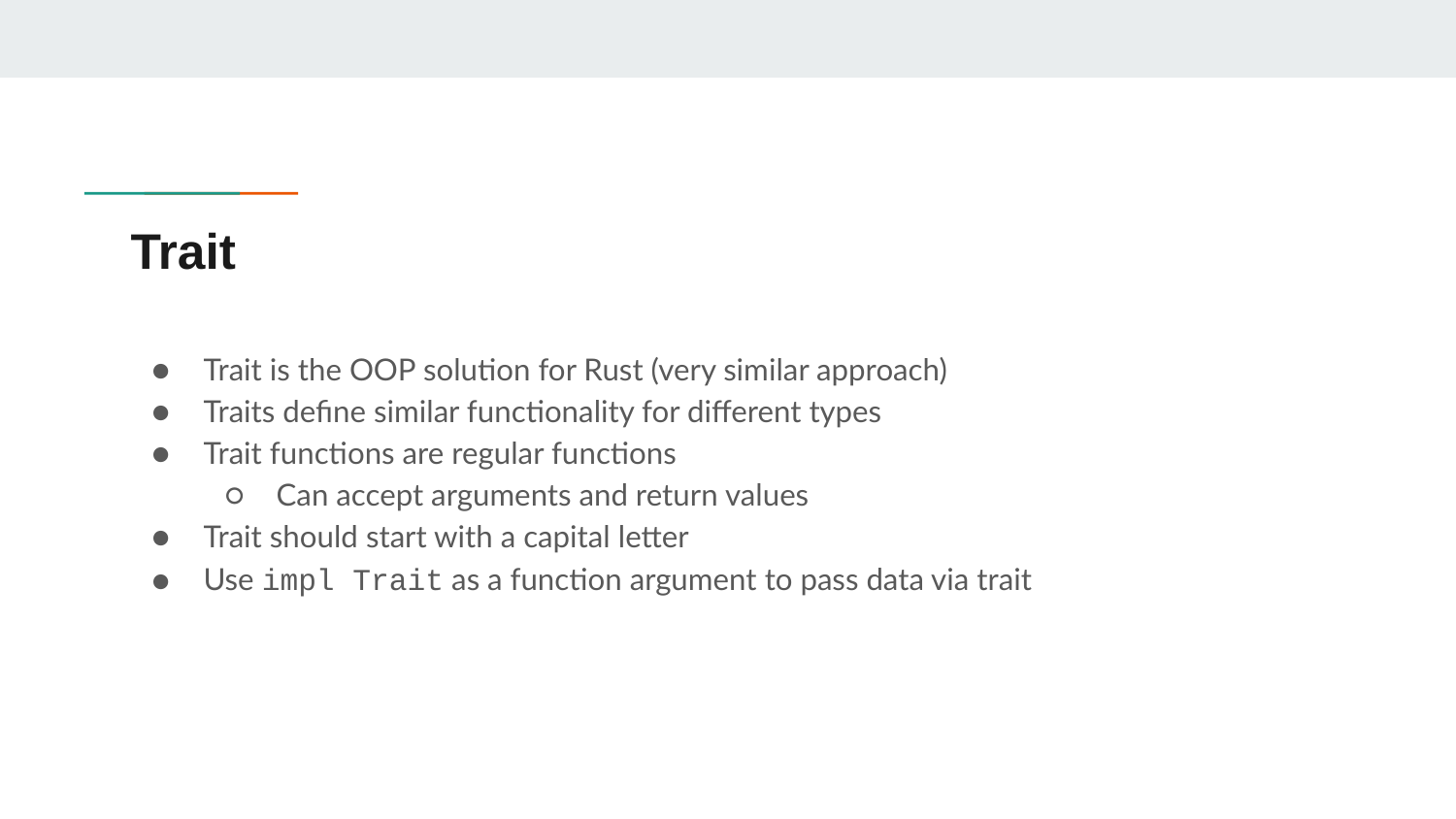

# Trait
Trait is the OOP solution for Rust (very similar approach)
Traits define similar functionality for different types
Trait functions are regular functions
Can accept arguments and return values
Trait should start with a capital letter
Use impl Trait as a function argument to pass data via trait